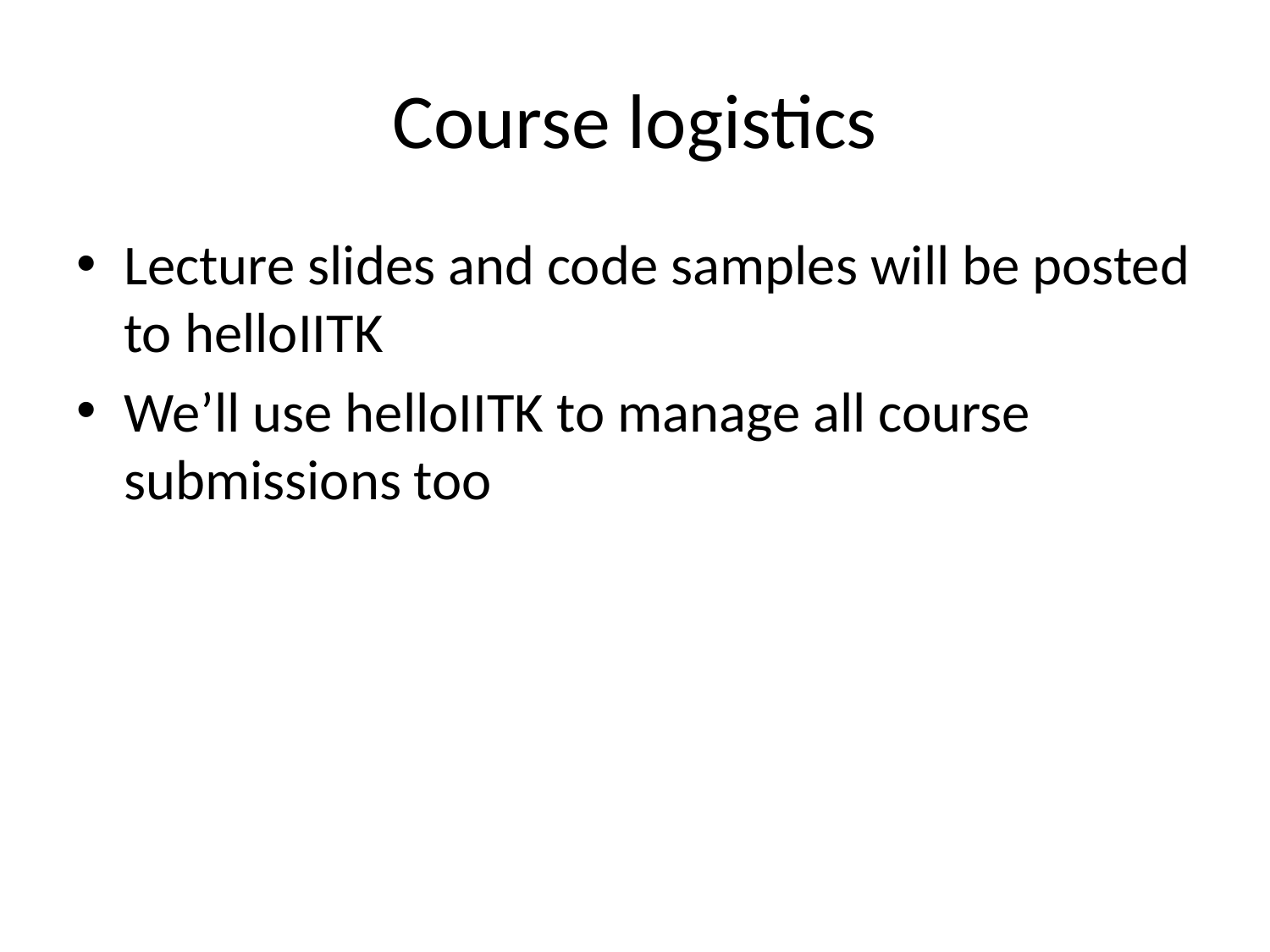

# Course logistics
Lecture slides and code samples will be posted to helloIITK
We’ll use helloIITK to manage all course submissions too